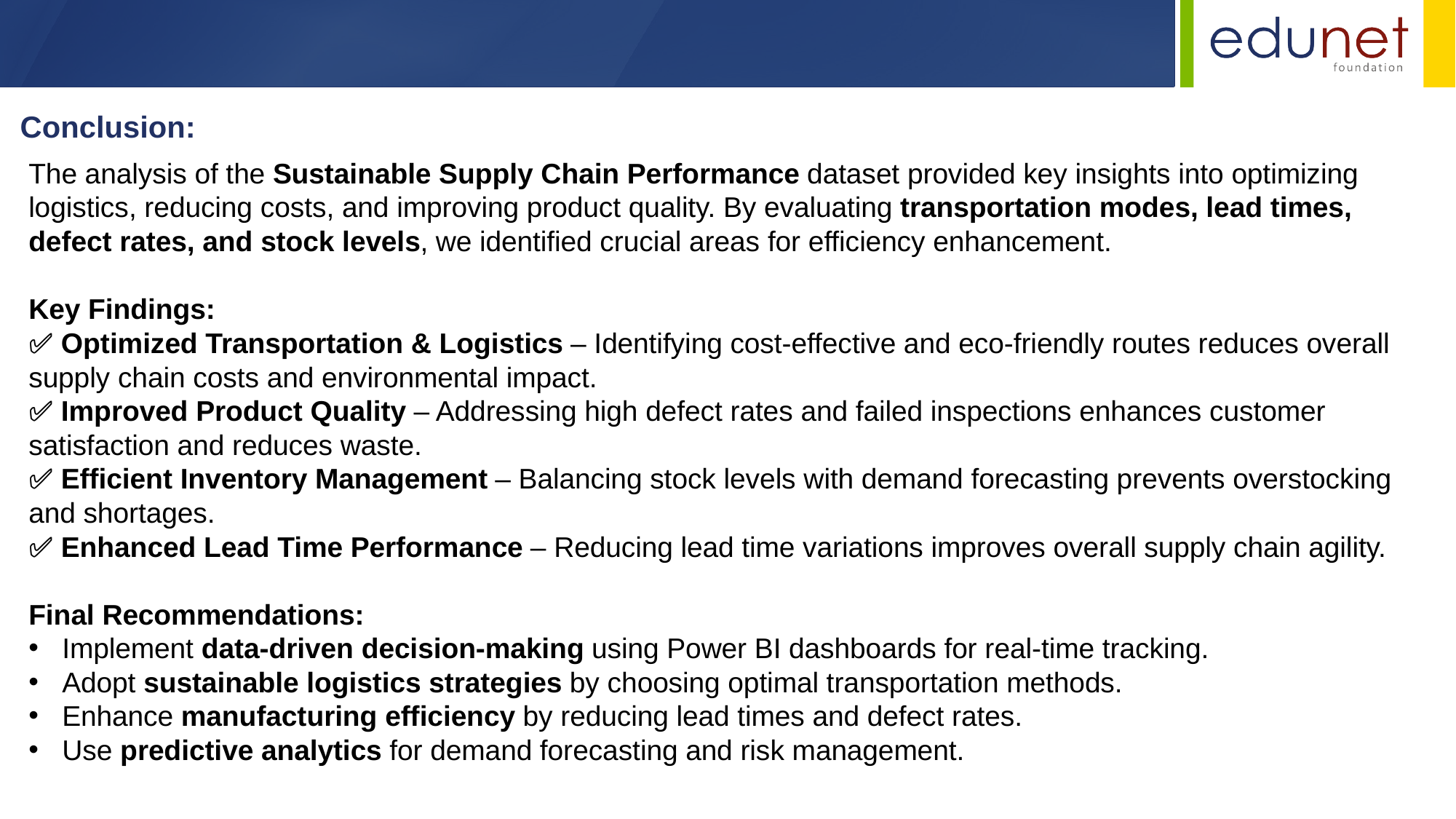

Conclusion:
The analysis of the Sustainable Supply Chain Performance dataset provided key insights into optimizing logistics, reducing costs, and improving product quality. By evaluating transportation modes, lead times, defect rates, and stock levels, we identified crucial areas for efficiency enhancement.

Key Findings:
✅ Optimized Transportation & Logistics – Identifying cost-effective and eco-friendly routes reduces overall supply chain costs and environmental impact.
✅ Improved Product Quality – Addressing high defect rates and failed inspections enhances customer satisfaction and reduces waste.
✅ Efficient Inventory Management – Balancing stock levels with demand forecasting prevents overstocking and shortages.
✅ Enhanced Lead Time Performance – Reducing lead time variations improves overall supply chain agility.

Final Recommendations:
 Implement data-driven decision-making using Power BI dashboards for real-time tracking.
 Adopt sustainable logistics strategies by choosing optimal transportation methods.
 Enhance manufacturing efficiency by reducing lead times and defect rates.
 Use predictive analytics for demand forecasting and risk management.